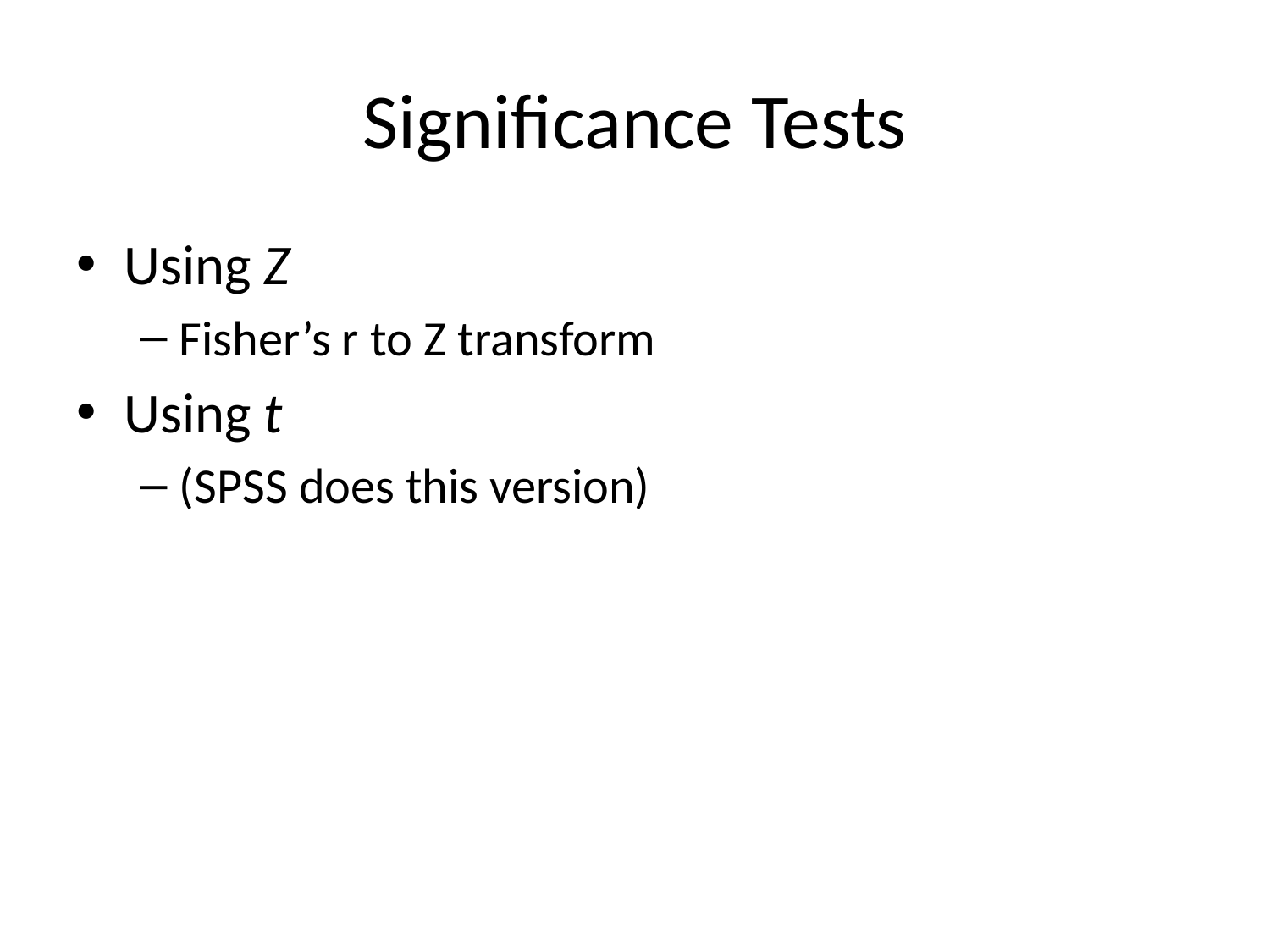

# Significance Tests
Using Z
Fisher’s r to Z transform
Using t
(SPSS does this version)